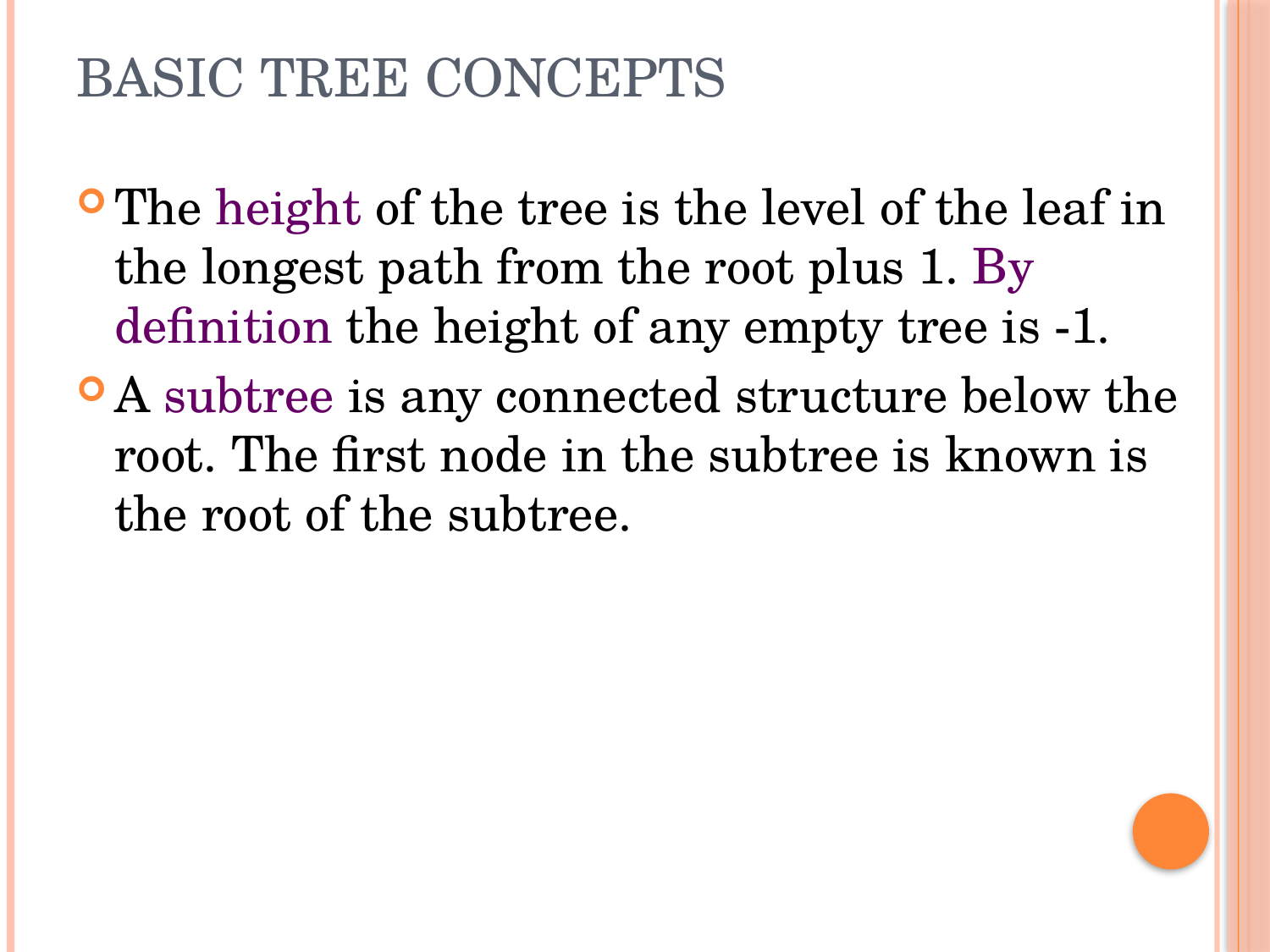

# Basic Tree Concepts
The height of the tree is the level of the leaf in the longest path from the root plus 1. By definition the height of any empty tree is -1.
A subtree is any connected structure below the root. The first node in the subtree is known is the root of the subtree.